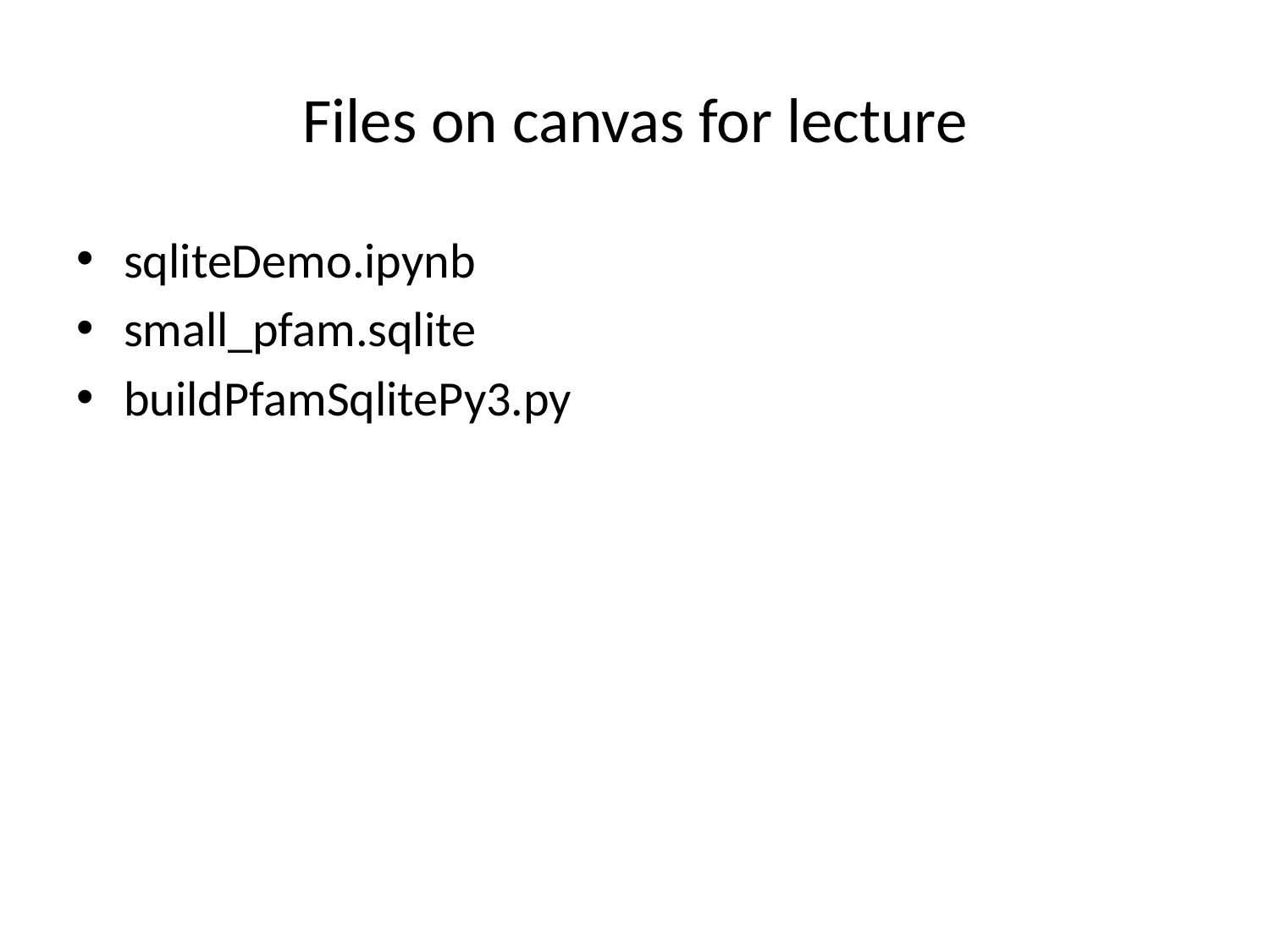

# Files on canvas for lecture
sqliteDemo.ipynb
small_pfam.sqlite
buildPfamSqlitePy3.py